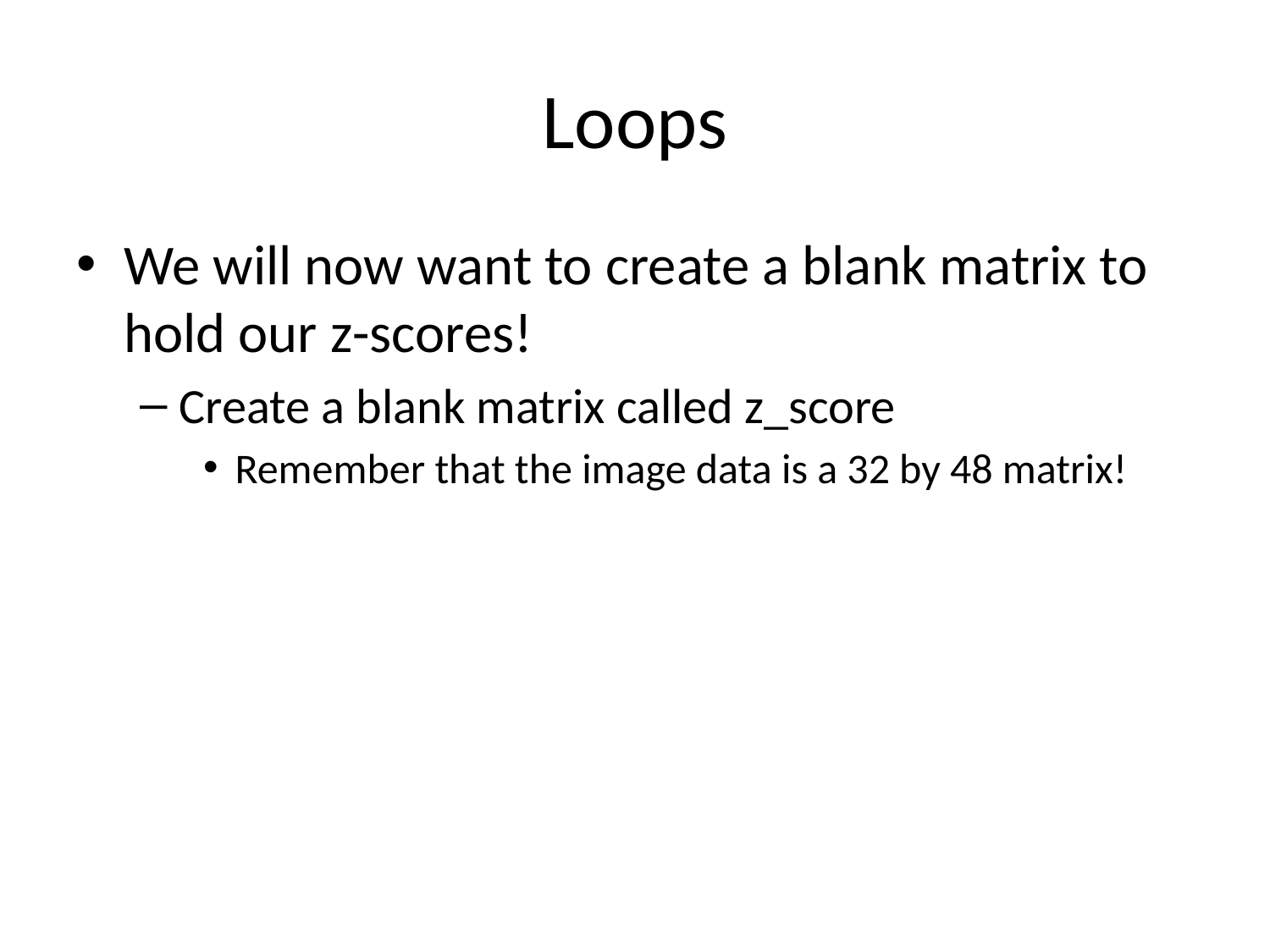

# Loops
We will now want to create a blank matrix to hold our z-scores!
Create a blank matrix called z_score
Remember that the image data is a 32 by 48 matrix!